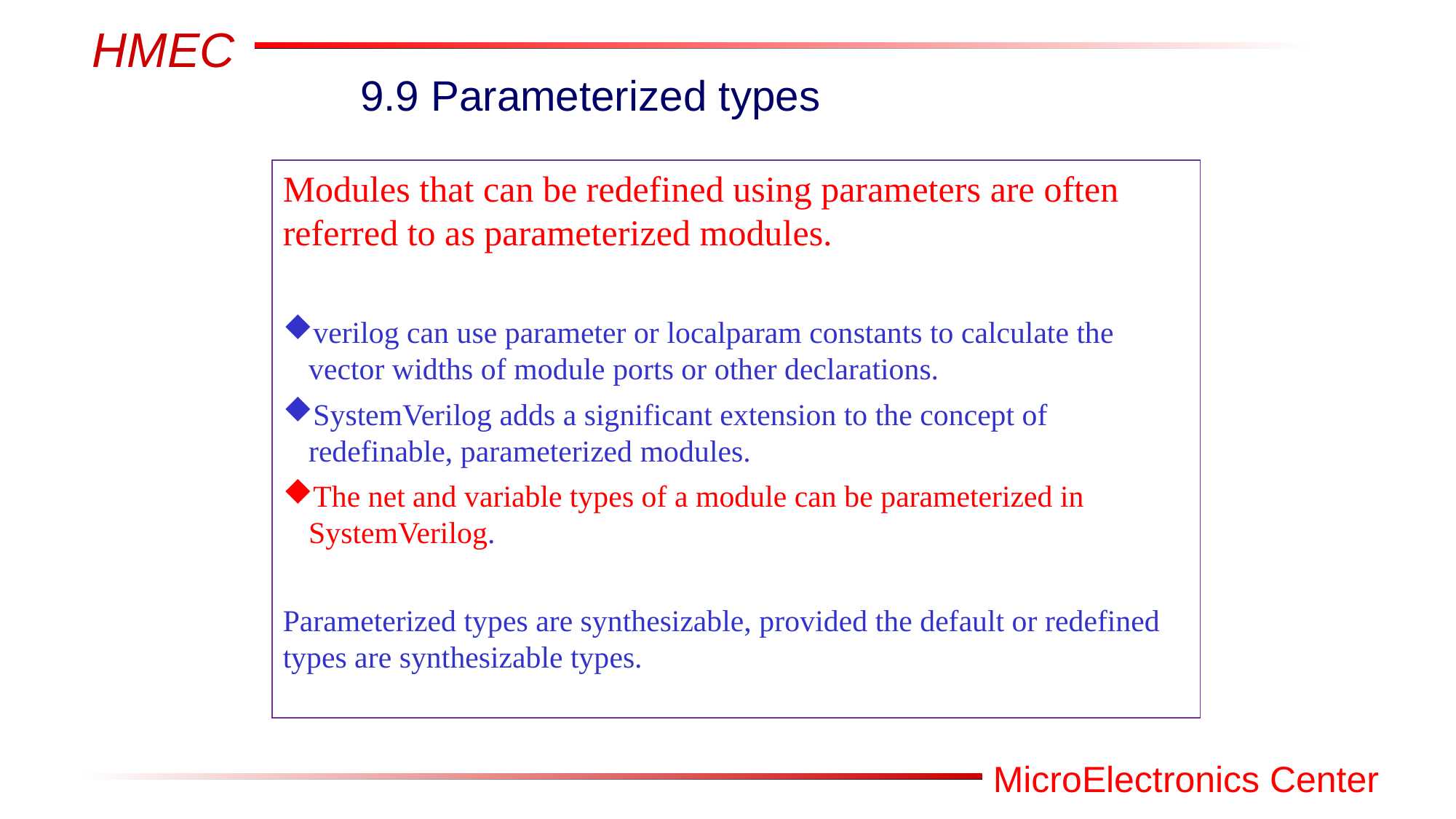

9.9 Parameterized types
Modules that can be redefined using parameters are often referred to as parameterized modules.

verilog can use parameter or localparam constants to calculate the vector widths of module ports or other declarations.
SystemVerilog adds a significant extension to the concept of redefinable, parameterized modules.
The net and variable types of a module can be parameterized in SystemVerilog.

Parameterized types are synthesizable, provided the default or redefined types are synthesizable types.